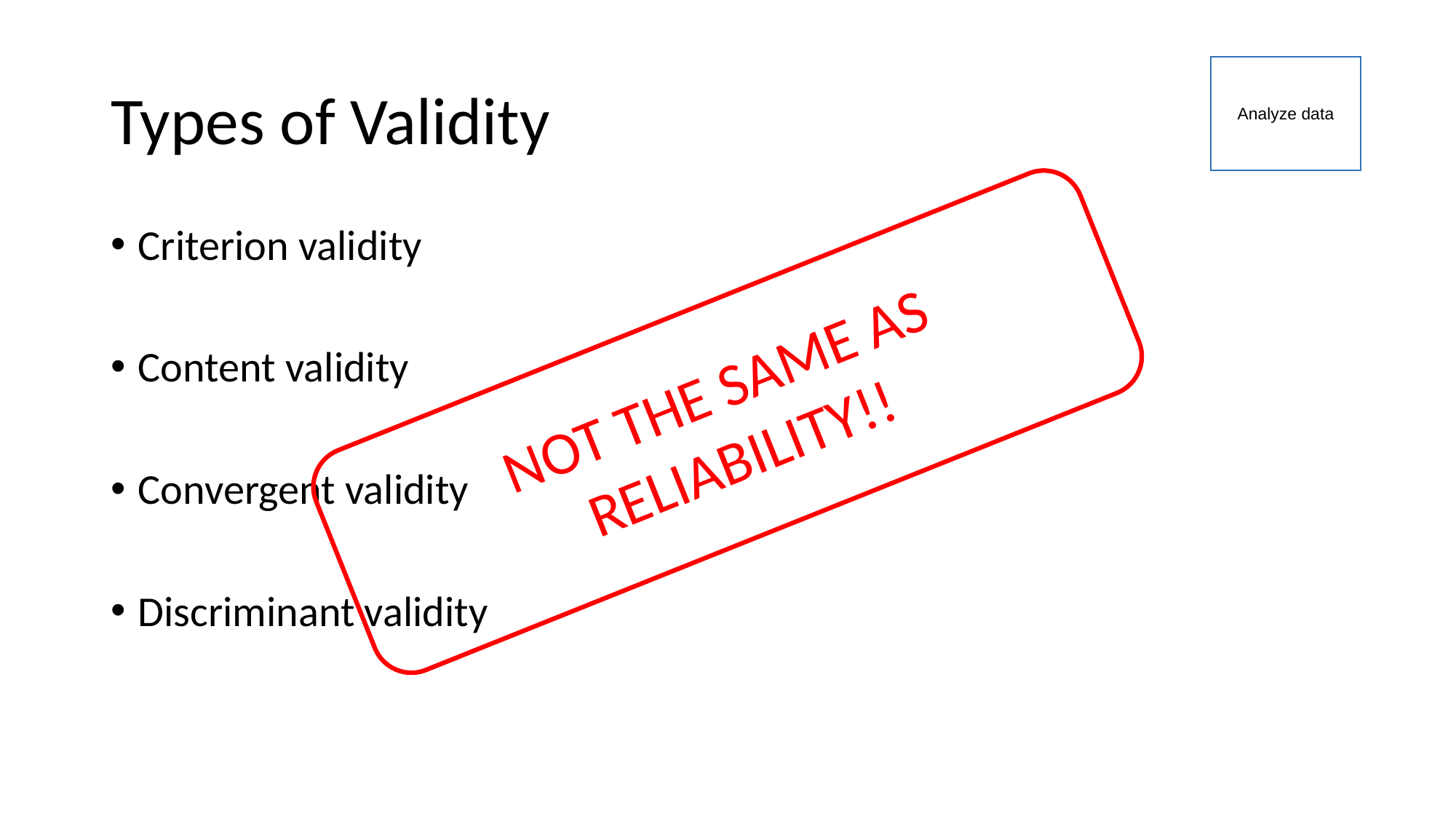

# Types of Validity
Analyze data
Criterion validity

Content validity

Convergent validity

Discriminant validity

NOT THE SAME AS RELIABILITY!!